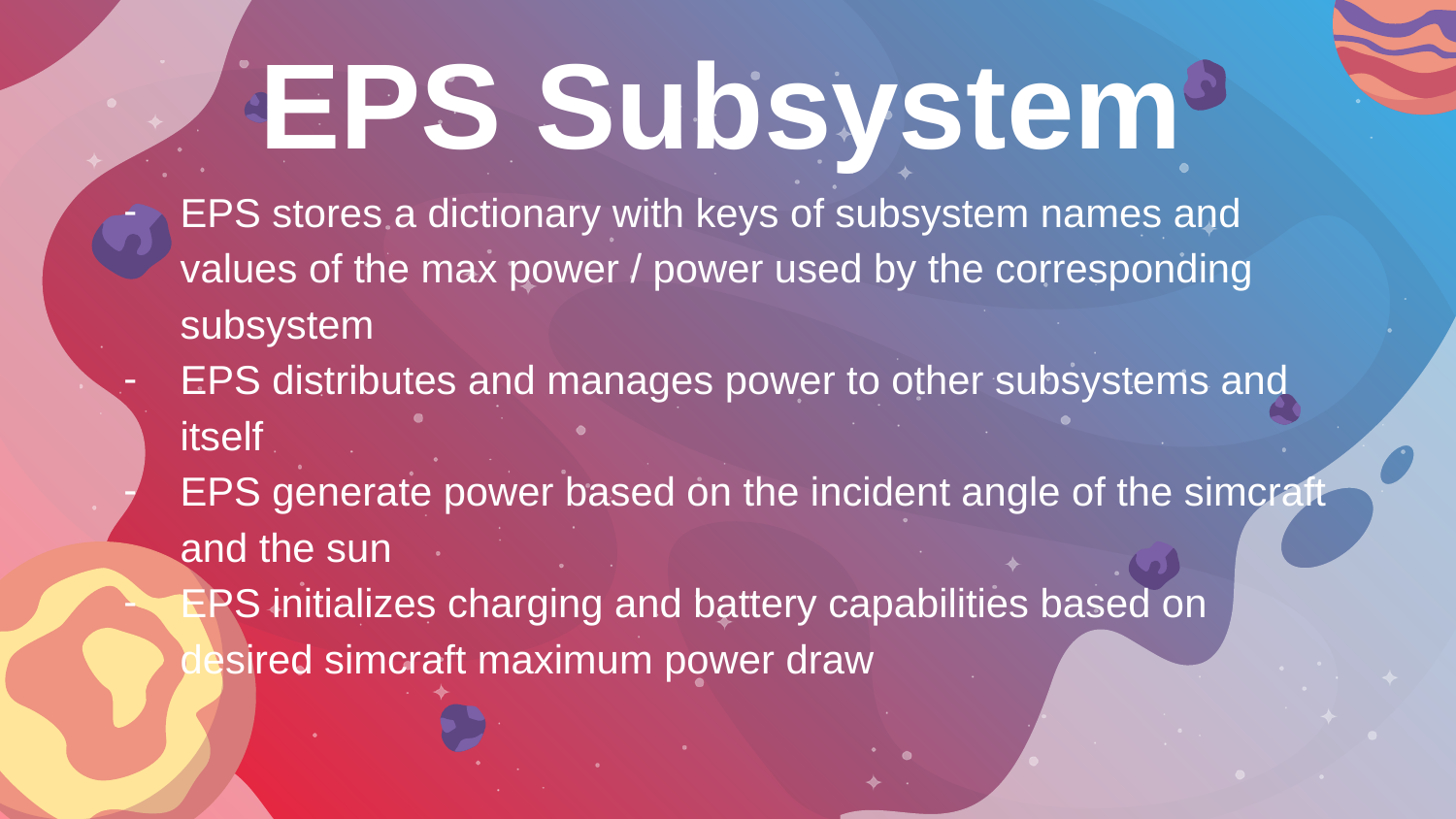

EPS Subsystem
EPS stores a dictionary with keys of subsystem names and values of the max power / power used by the corresponding subsystem
EPS distributes and manages power to other subsystems and itself
EPS generate power based on the incident angle of the simcraft and the sun
EPS initializes charging and battery capabilities based on desired simcraft maximum power draw